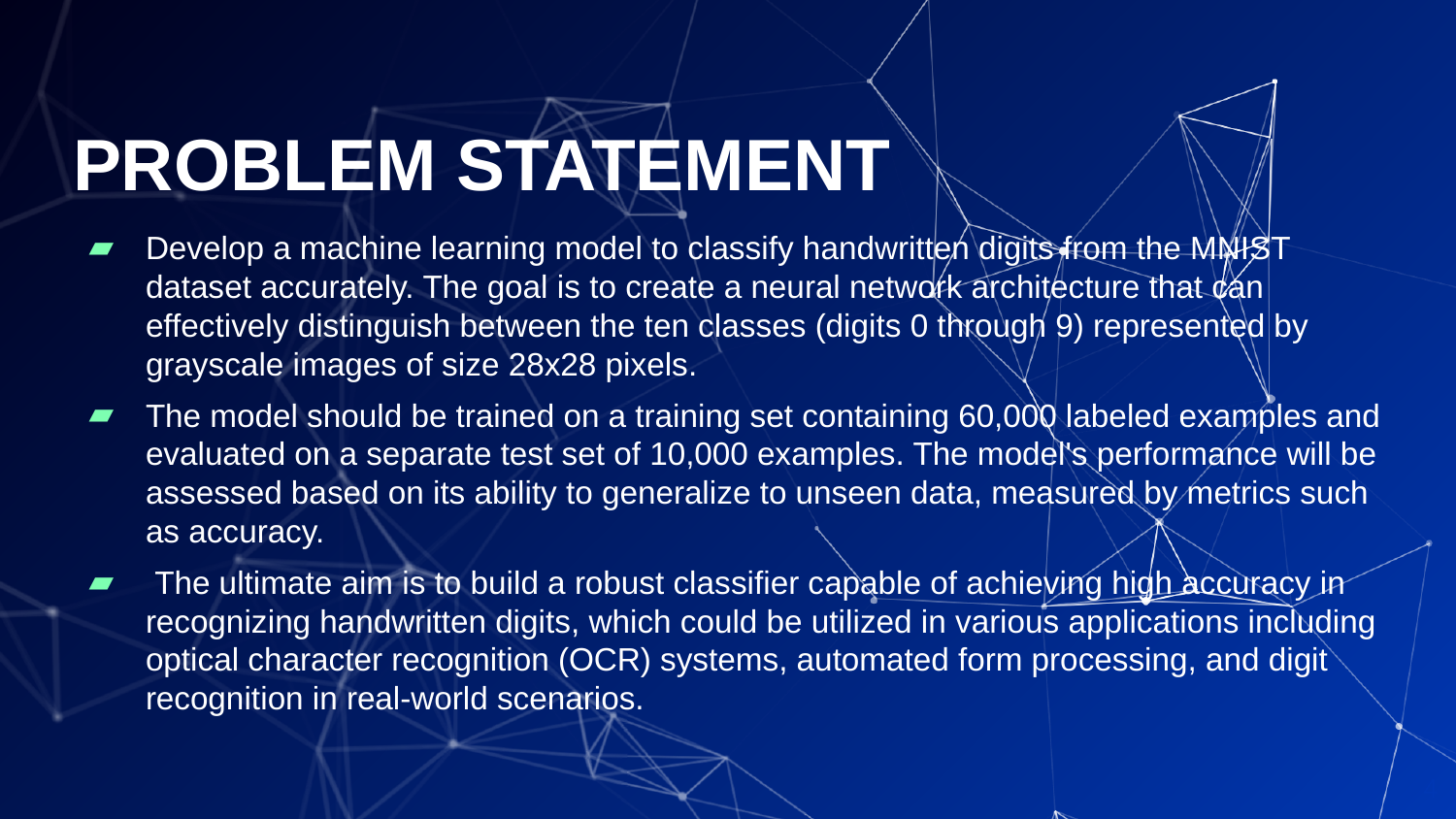

# PROBLEM STATEMENT
Develop a machine learning model to classify handwritten digits from the MNIST dataset accurately. The goal is to create a neural network architecture that can effectively distinguish between the ten classes (digits 0 through 9) represented by grayscale images of size 28x28 pixels.
The model should be trained on a training set containing 60,000 labeled examples and evaluated on a separate test set of 10,000 examples. The model's performance will be assessed based on its ability to generalize to unseen data, measured by metrics such as accuracy.
 The ultimate aim is to build a robust classifier capable of achieving high accuracy in recognizing handwritten digits, which could be utilized in various applications including optical character recognition (OCR) systems, automated form processing, and digit recognition in real-world scenarios.

4